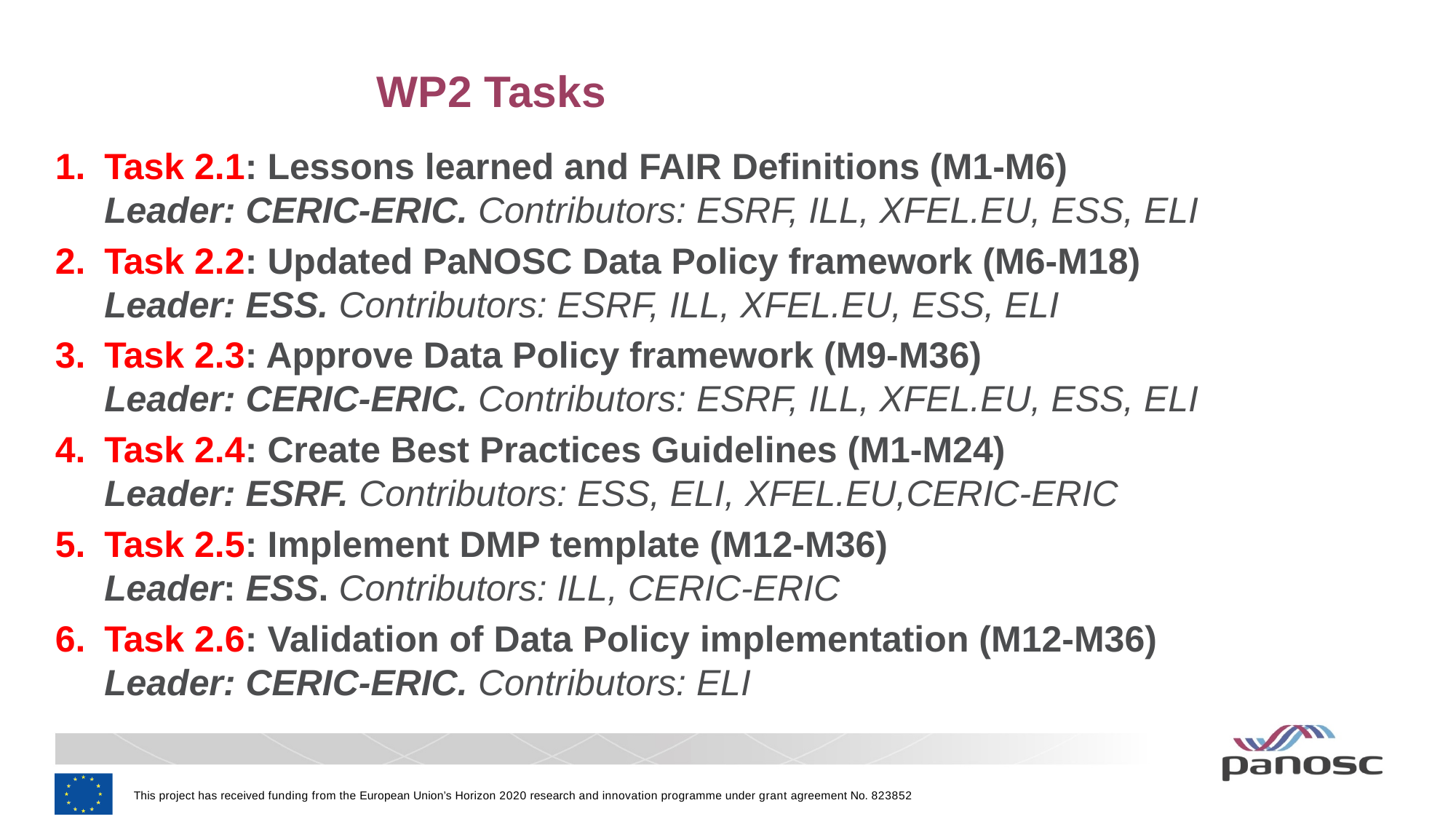

# WP2 Tasks
Task 2.1: Lessons learned and FAIR Definitions (M1-M6)
Leader: CERIC-ERIC. Contributors: ESRF, ILL, XFEL.EU, ESS, ELI
Task 2.2: Updated PaNOSC Data Policy framework (M6-M18)
Leader: ESS. Contributors: ESRF, ILL, XFEL.EU, ESS, ELI
Task 2.3: Approve Data Policy framework (M9-M36)
Leader: CERIC-ERIC. Contributors: ESRF, ILL, XFEL.EU, ESS, ELI
Task 2.4: Create Best Practices Guidelines (M1-M24)
Leader: ESRF. Contributors: ESS, ELI, XFEL.EU,CERIC-ERIC
Task 2.5: Implement DMP template (M12-M36)
Leader: ESS. Contributors: ILL, CERIC-ERIC
Task 2.6: Validation of Data Policy implementation (M12-M36)
Leader: CERIC-ERIC. Contributors: ELI